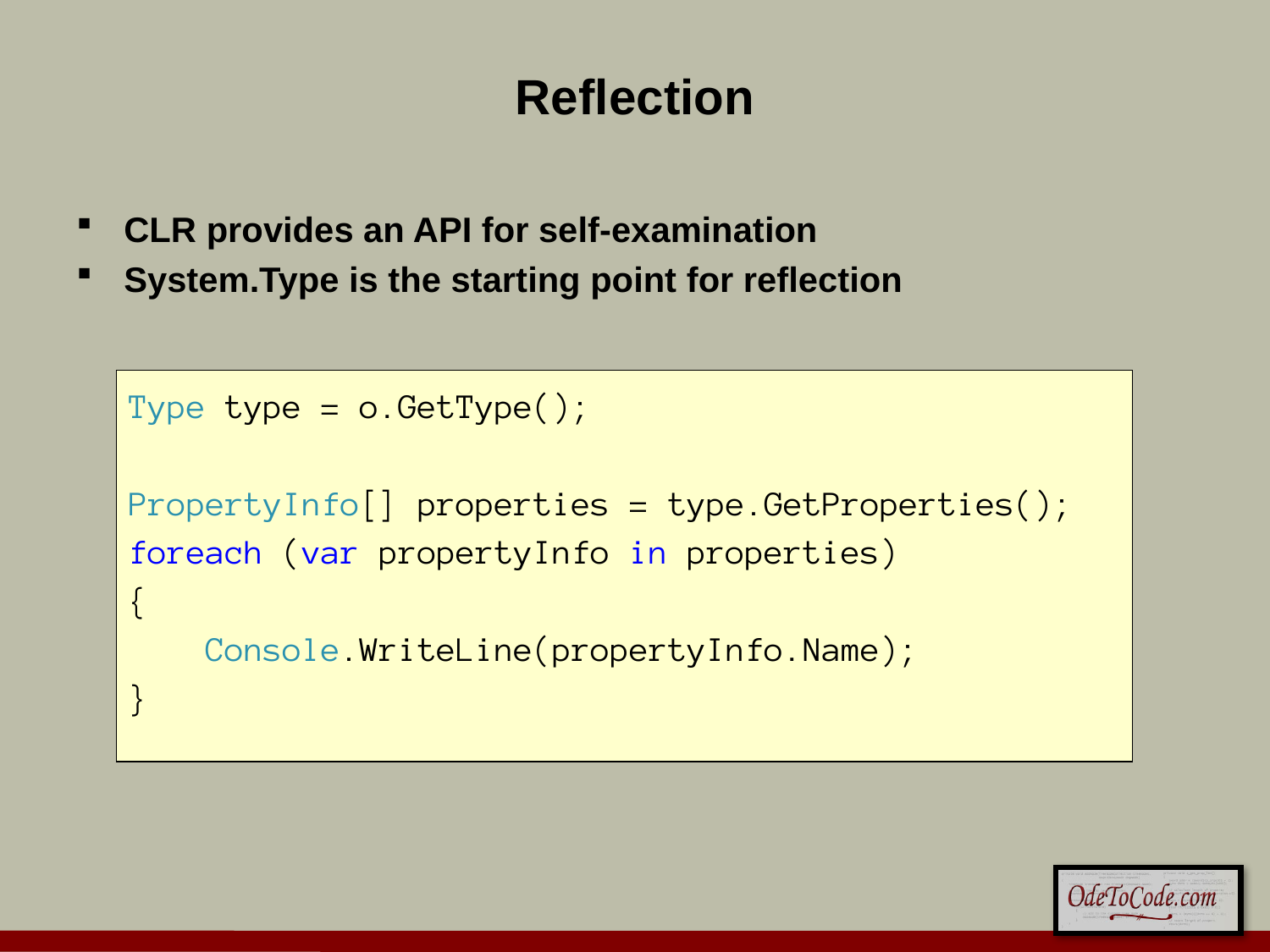

# Reflection
CLR provides an API for self-examination
System.Type is the starting point for reflection
Type type = o.GetType();

PropertyInfo[] properties = type.GetProperties();
foreach (var propertyInfo in properties)
{
    Console.WriteLine(propertyInfo.Name);
}